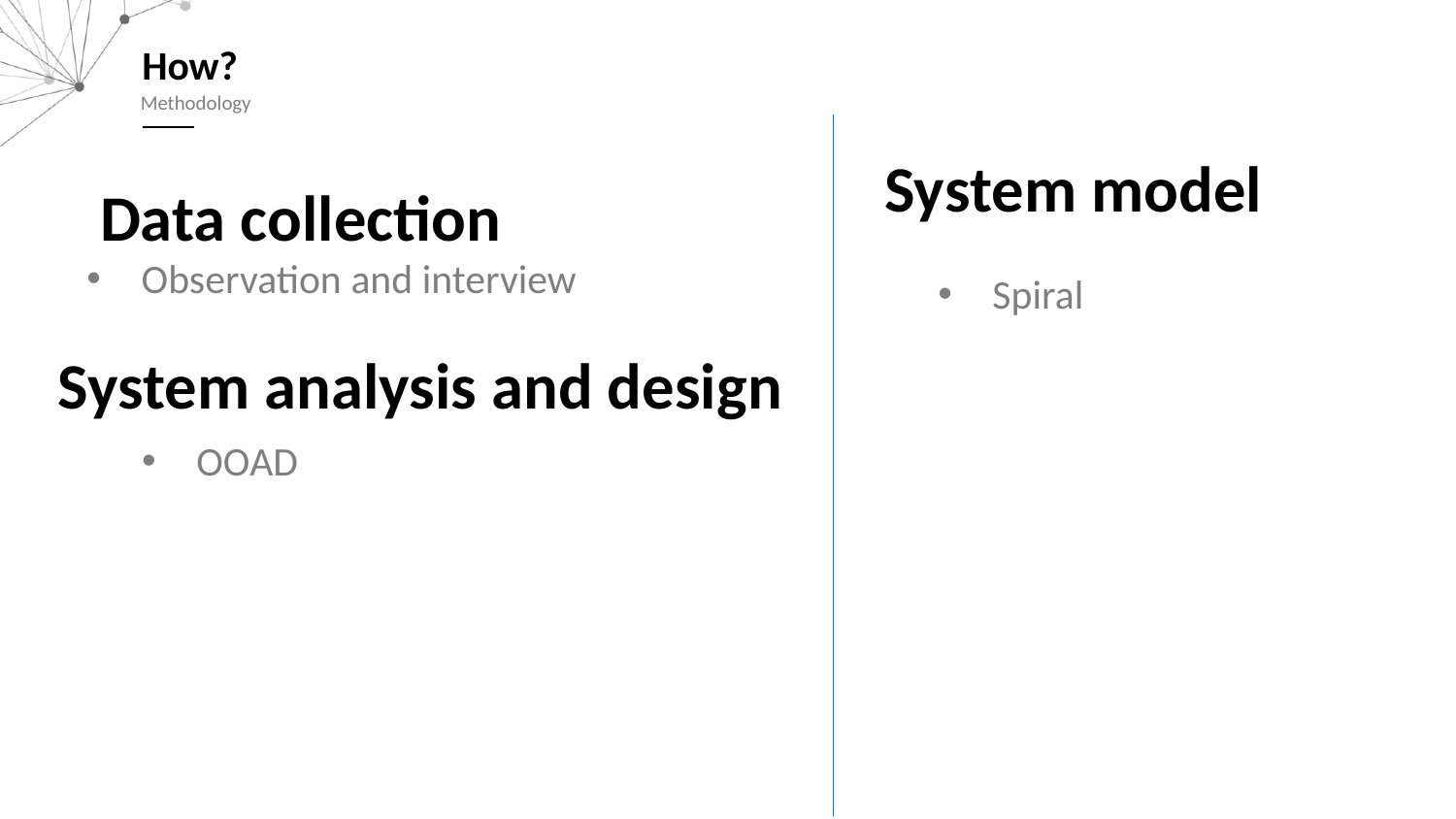

How?
Methodology
System model
Data collection
Observation and interview

Spiral
System analysis and design
OOAD